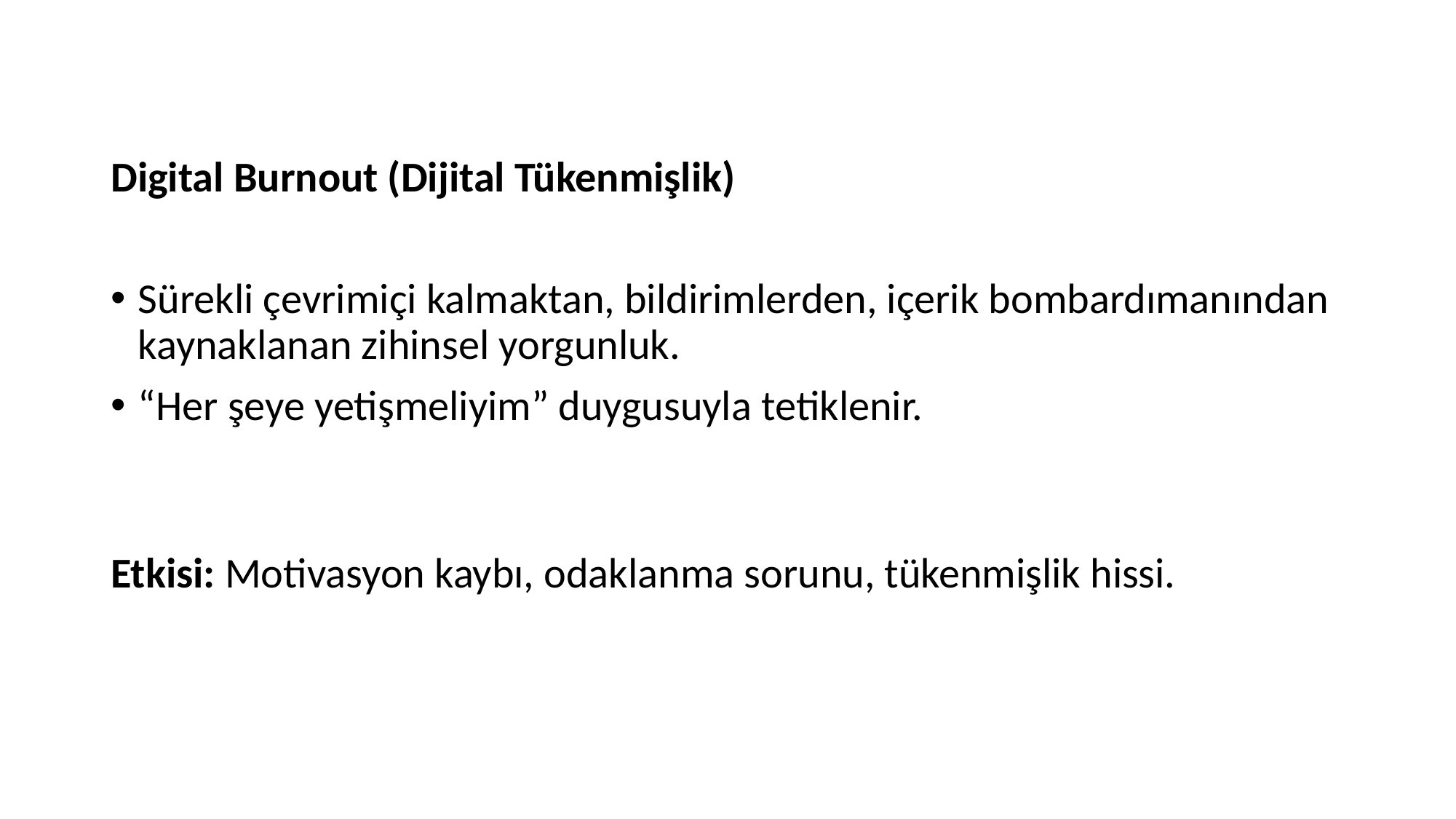

Digital Burnout (Dijital Tükenmişlik)

Sürekli çevrimiçi kalmaktan, bildirimlerden, içerik bombardımanından kaynaklanan zihinsel yorgunluk.
“Her şeye yetişmeliyim” duygusuyla tetiklenir.

Etkisi: Motivasyon kaybı, odaklanma sorunu, tükenmişlik hissi.